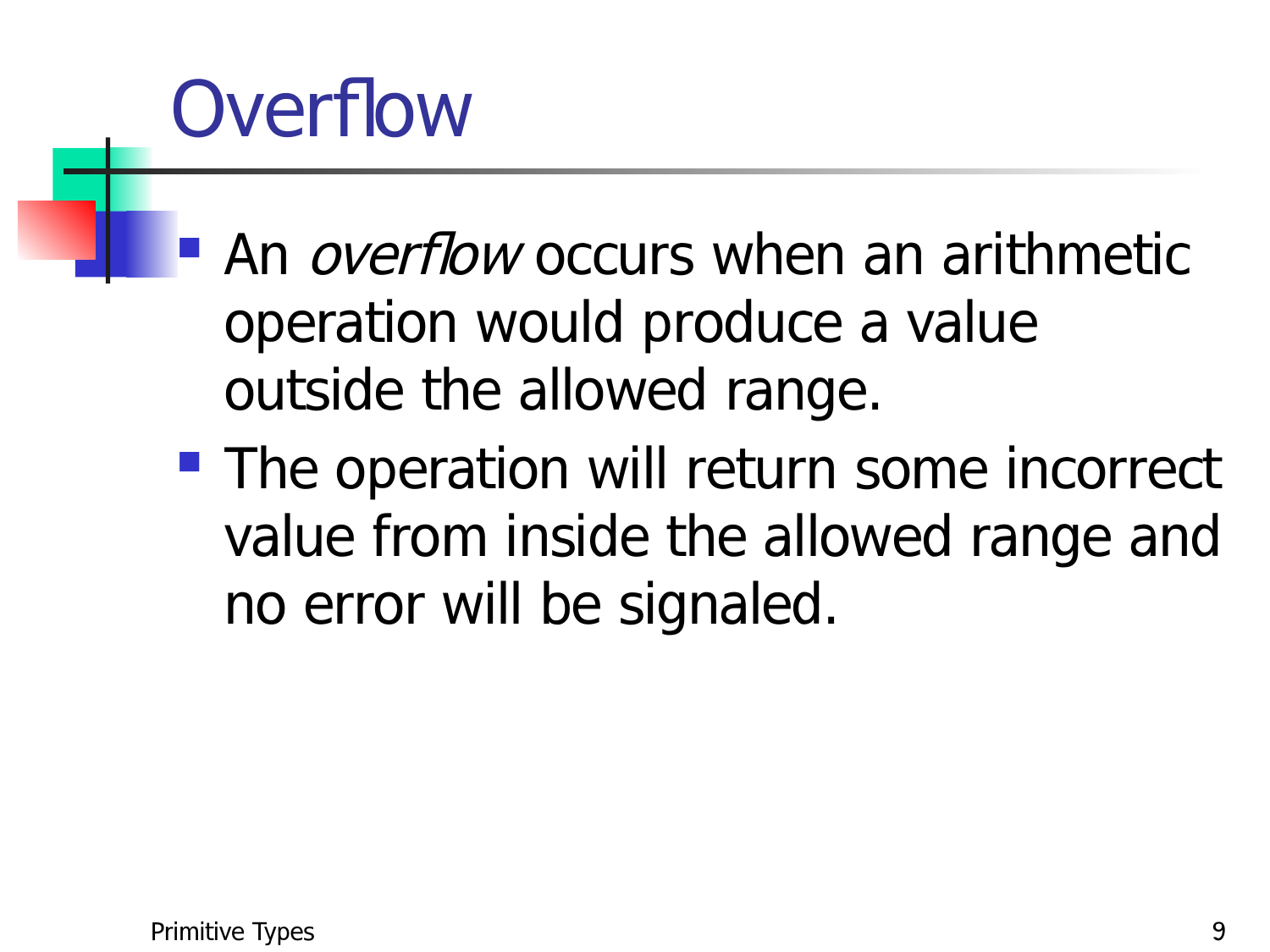

# Overflow
An overflow occurs when an arithmetic operation would produce a value outside the allowed range.
The operation will return some incorrect value from inside the allowed range and no error will be signaled.
Primitive Types
9